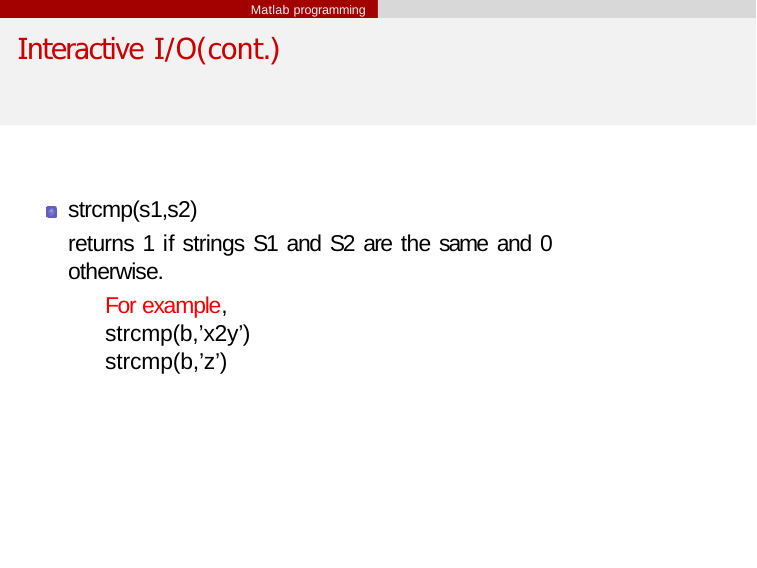

Matlab programming

# Interactive I/O(cont.)
strcmp(s1,s2)
returns 1 if strings S1 and S2 are the same and 0 otherwise.
For example,  strcmp(b,’x2y’)
strcmp(b,’z’)